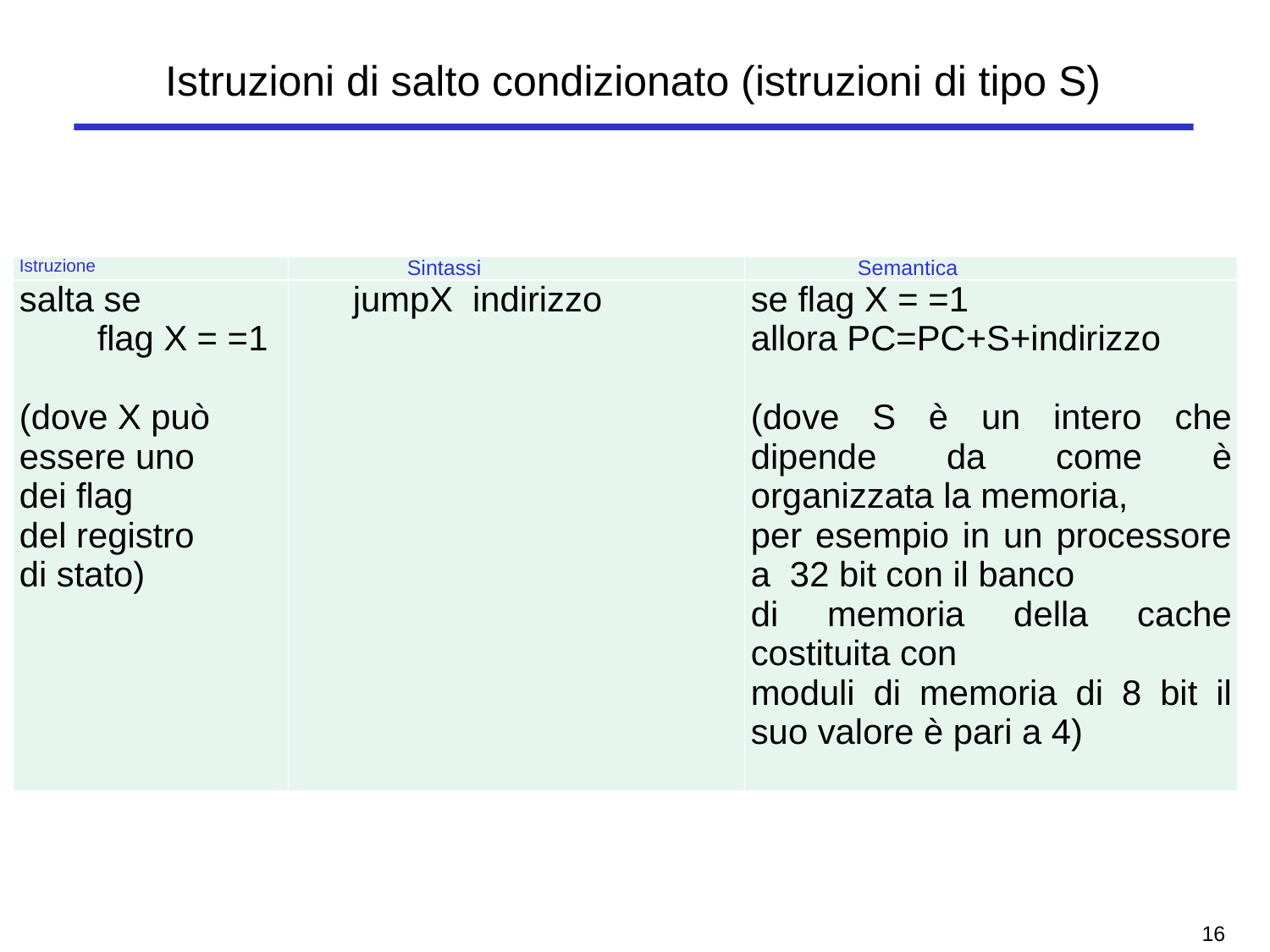

# Istruzioni di salto condizionato (istruzioni di tipo S)
| Istruzione | Sintassi | Semantica |
| --- | --- | --- |
| salta se flag X = =1   (dove X può essere uno dei flag del registro di stato) | jumpX indirizzo | se flag X = =1 allora PC=PC+S+indirizzo   (dove S è un intero che dipende da come è organizzata la memoria, per esempio in un processore a 32 bit con il banco di memoria della cache costituita con moduli di memoria di 8 bit il suo valore è pari a 4) |

16